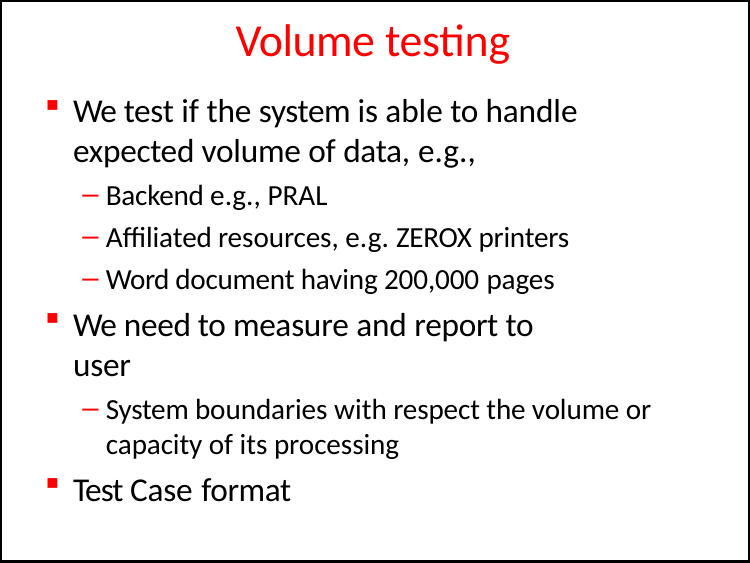

# Volume testing
We test if the system is able to handle  expected volume of data, e.g.,
Backend e.g., PRAL
Affiliated resources, e.g. ZEROX printers
Word document having 200,000 pages
We need to measure and report to user
System boundaries with respect the volume or  capacity of its processing
Test Case format